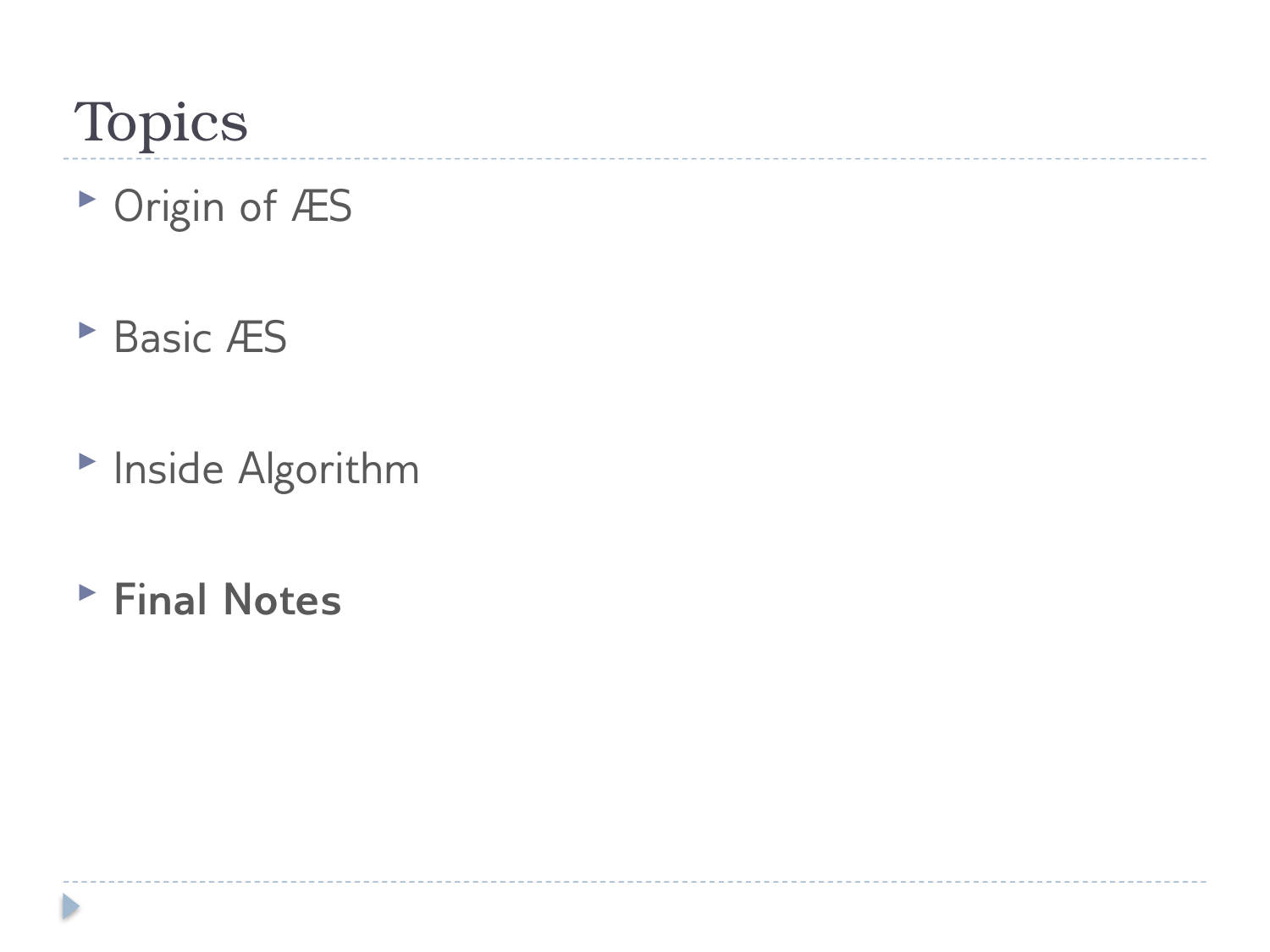

# Topics
Origin of AES

Basic AES

Inside Algorithm

Final Notes